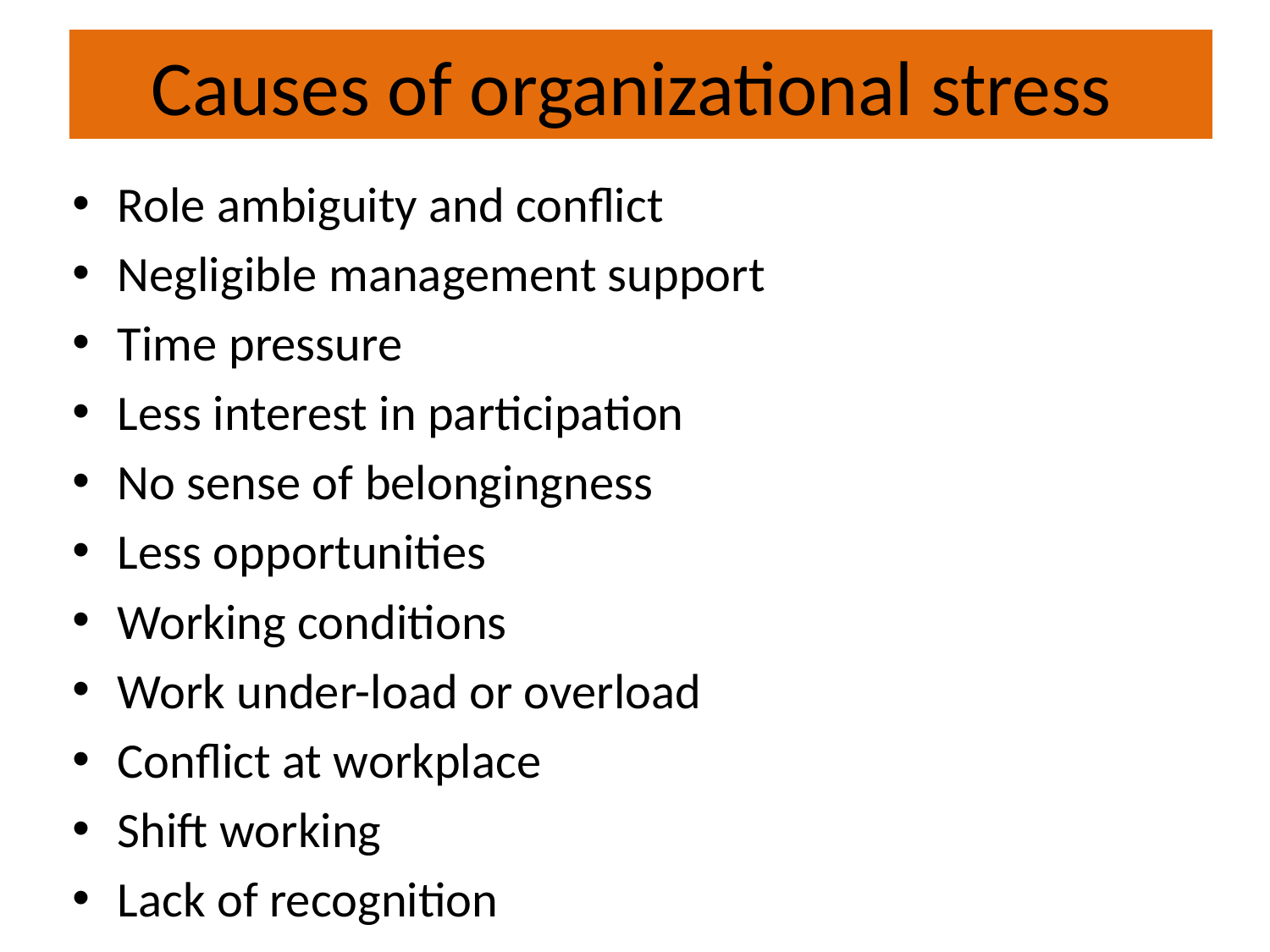

# Causes of organizational stress
Role ambiguity and conflict
Negligible management support
Time pressure
Less interest in participation
No sense of belongingness
Less opportunities
Working conditions
Work under-load or overload
Conflict at workplace
Shift working
Lack of recognition